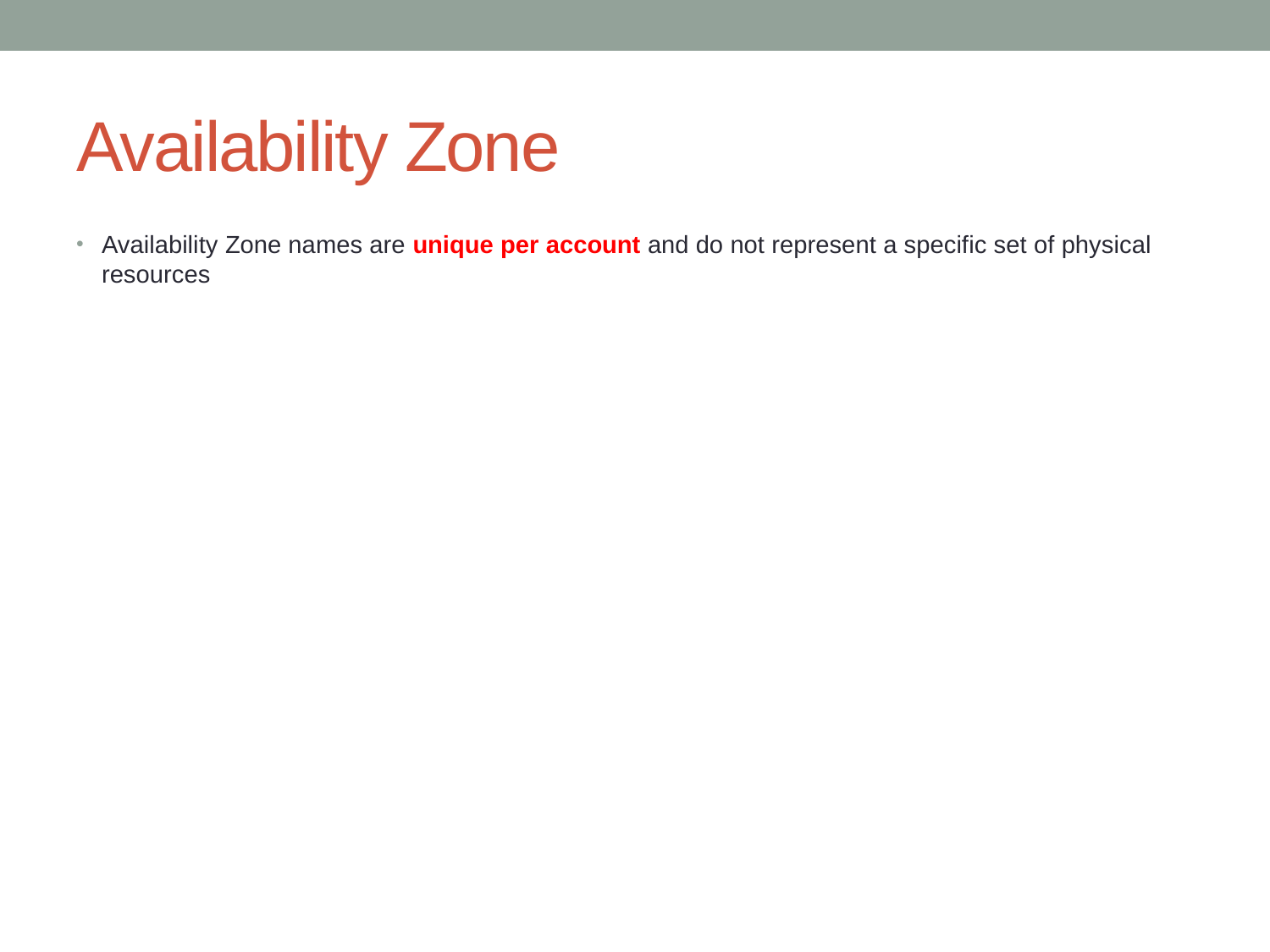

# Availability Zone
Availability Zone names are unique per account and do not represent a specific set of physical resources